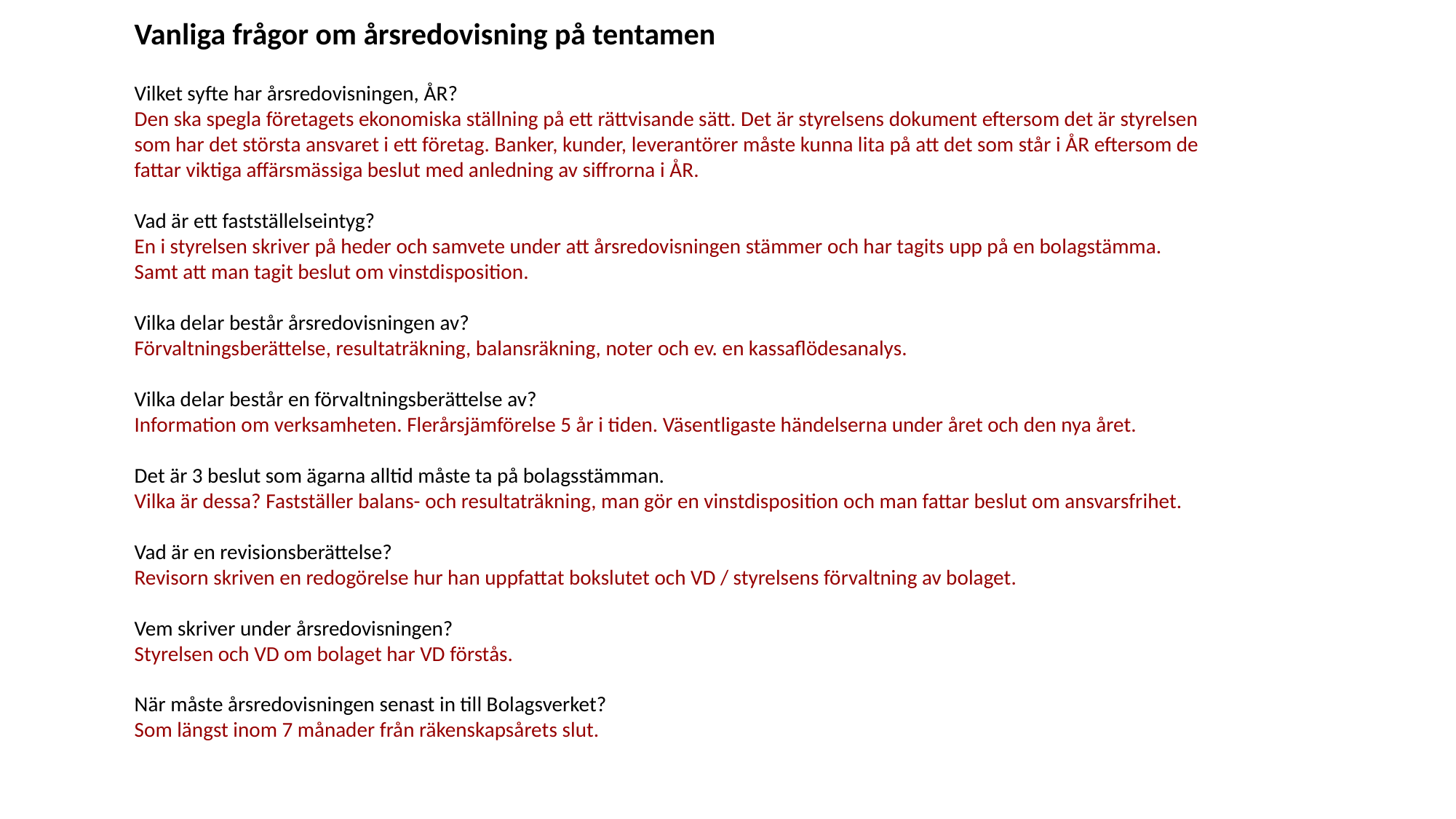

Vanliga frågor om årsredovisning på tentamen

Vilket syfte har årsredovisningen, ÅR?
Den ska spegla företagets ekonomiska ställning på ett rättvisande sätt. Det är styrelsens dokument eftersom det är styrelsen som har det största ansvaret i ett företag. Banker, kunder, leverantörer måste kunna lita på att det som står i ÅR eftersom de fattar viktiga affärsmässiga beslut med anledning av siffrorna i ÅR.

Vad är ett fastställelseintyg?
En i styrelsen skriver på heder och samvete under att årsredovisningen stämmer och har tagits upp på en bolagstämma.
Samt att man tagit beslut om vinstdisposition.

Vilka delar består årsredovisningen av?
Förvaltningsberättelse, resultaträkning, balansräkning, noter och ev. en kassaflödesanalys.

Vilka delar består en förvaltningsberättelse av?
Information om verksamheten. Flerårsjämförelse 5 år i tiden. Väsentligaste händelserna under året och den nya året.

Det är 3 beslut som ägarna alltid måste ta på bolagsstämman.
Vilka är dessa? Fastställer balans- och resultaträkning, man gör en vinstdisposition och man fattar beslut om ansvarsfrihet.

Vad är en revisionsberättelse?
Revisorn skriven en redogörelse hur han uppfattat bokslutet och VD / styrelsens förvaltning av bolaget.

Vem skriver under årsredovisningen?
Styrelsen och VD om bolaget har VD förstås.

När måste årsredovisningen senast in till Bolagsverket?
Som längst inom 7 månader från räkenskapsårets slut.